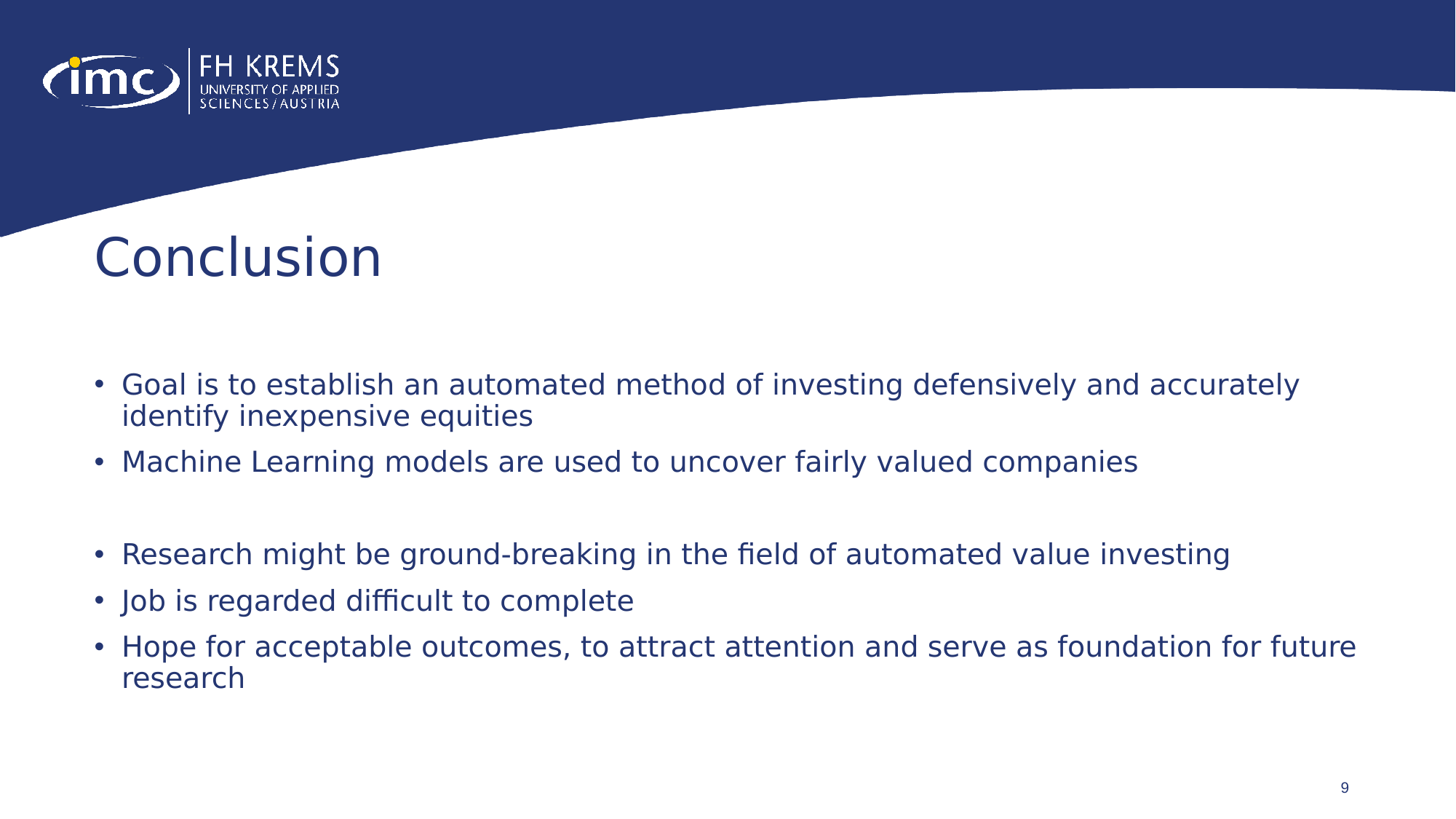

# Conclusion

Goal is to establish an automated method of investing defensively and accurately identify inexpensive equities
Machine Learning models are used to uncover fairly valued companies

Research might be ground-breaking in the field of automated value investing
Job is regarded difficult to complete
Hope for acceptable outcomes, to attract attention and serve as foundation for future research